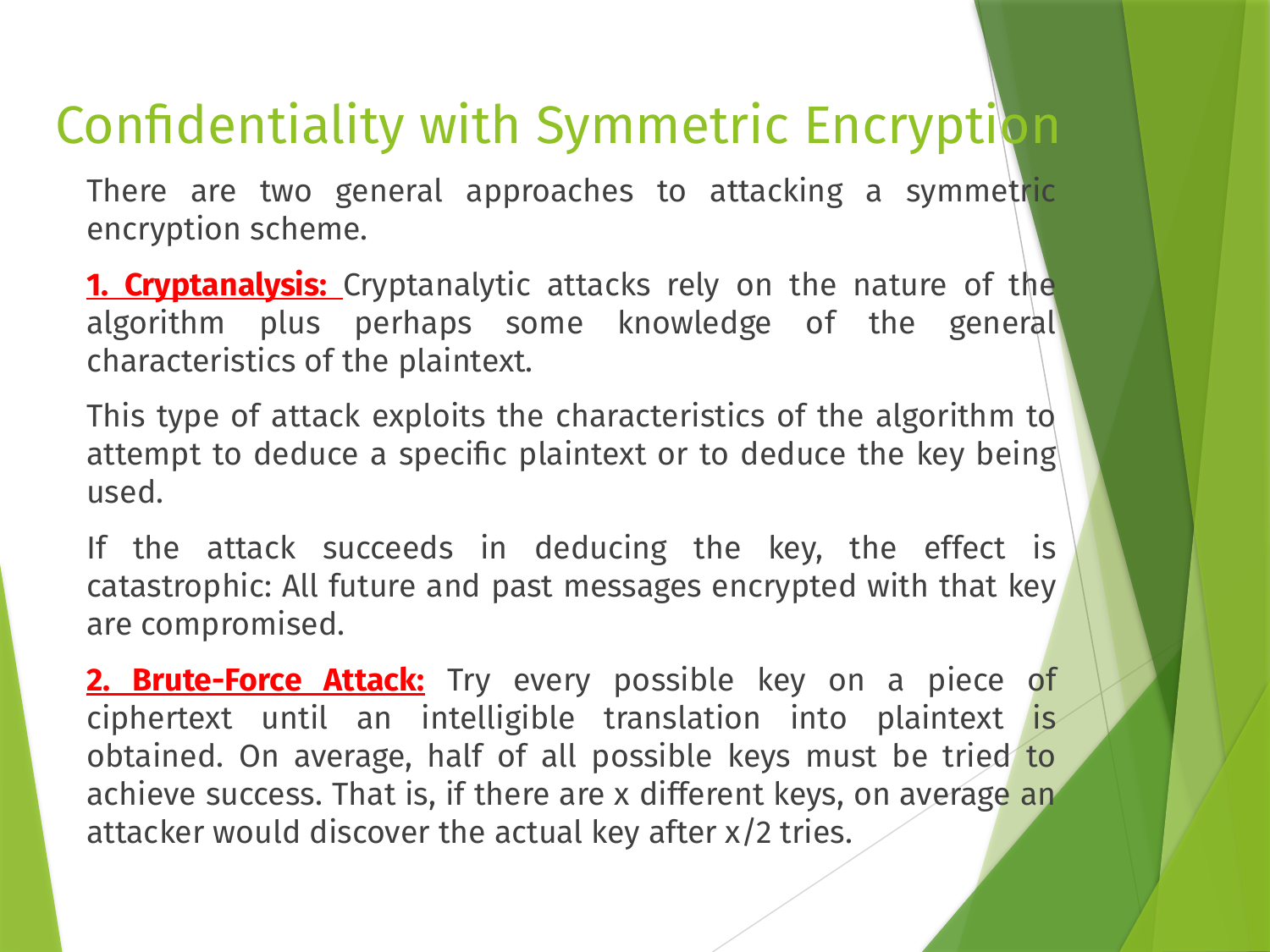

# Confidentiality with Symmetric Encryption
There are two general approaches to attacking a symmetric encryption scheme.
1. Cryptanalysis: Cryptanalytic attacks rely on the nature of the algorithm plus perhaps some knowledge of the general characteristics of the plaintext.
This type of attack exploits the characteristics of the algorithm to attempt to deduce a specific plaintext or to deduce the key being used.
If the attack succeeds in deducing the key, the effect is catastrophic: All future and past messages encrypted with that key are compromised.
2. Brute-Force Attack: Try every possible key on a piece of ciphertext until an intelligible translation into plaintext is obtained. On average, half of all possible keys must be tried to achieve success. That is, if there are x different keys, on average an attacker would discover the actual key after x/2 tries.